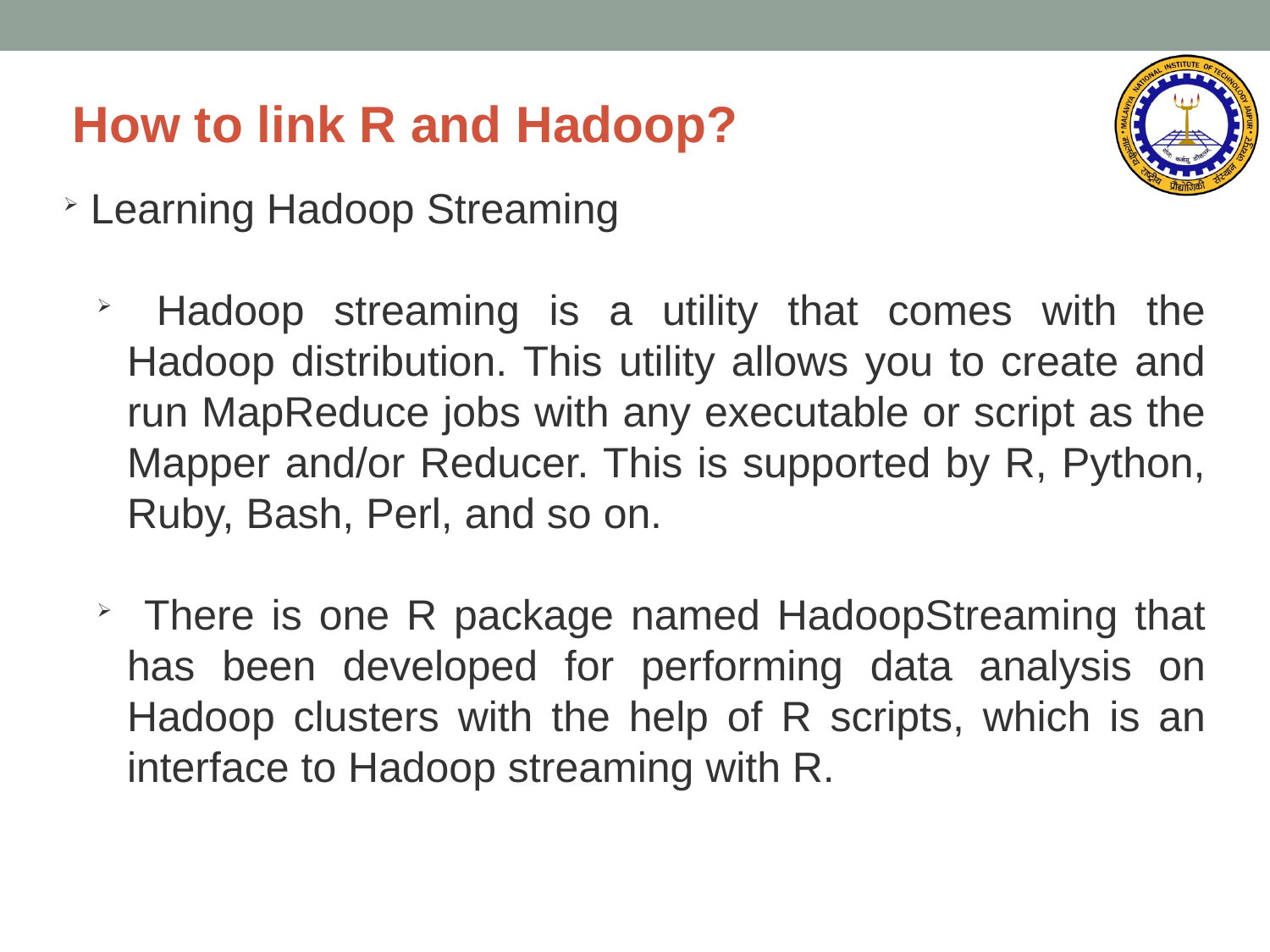

How to link R and Hadoop?
 Learning Hadoop Streaming

 Hadoop streaming is a utility that comes with the Hadoop distribution. This utility allows you to create and run MapReduce jobs with any executable or script as the Mapper and/or Reducer. This is supported by R, Python, Ruby, Bash, Perl, and so on.

 There is one R package named HadoopStreaming that has been developed for performing data analysis on Hadoop clusters with the help of R scripts, which is an interface to Hadoop streaming with R.